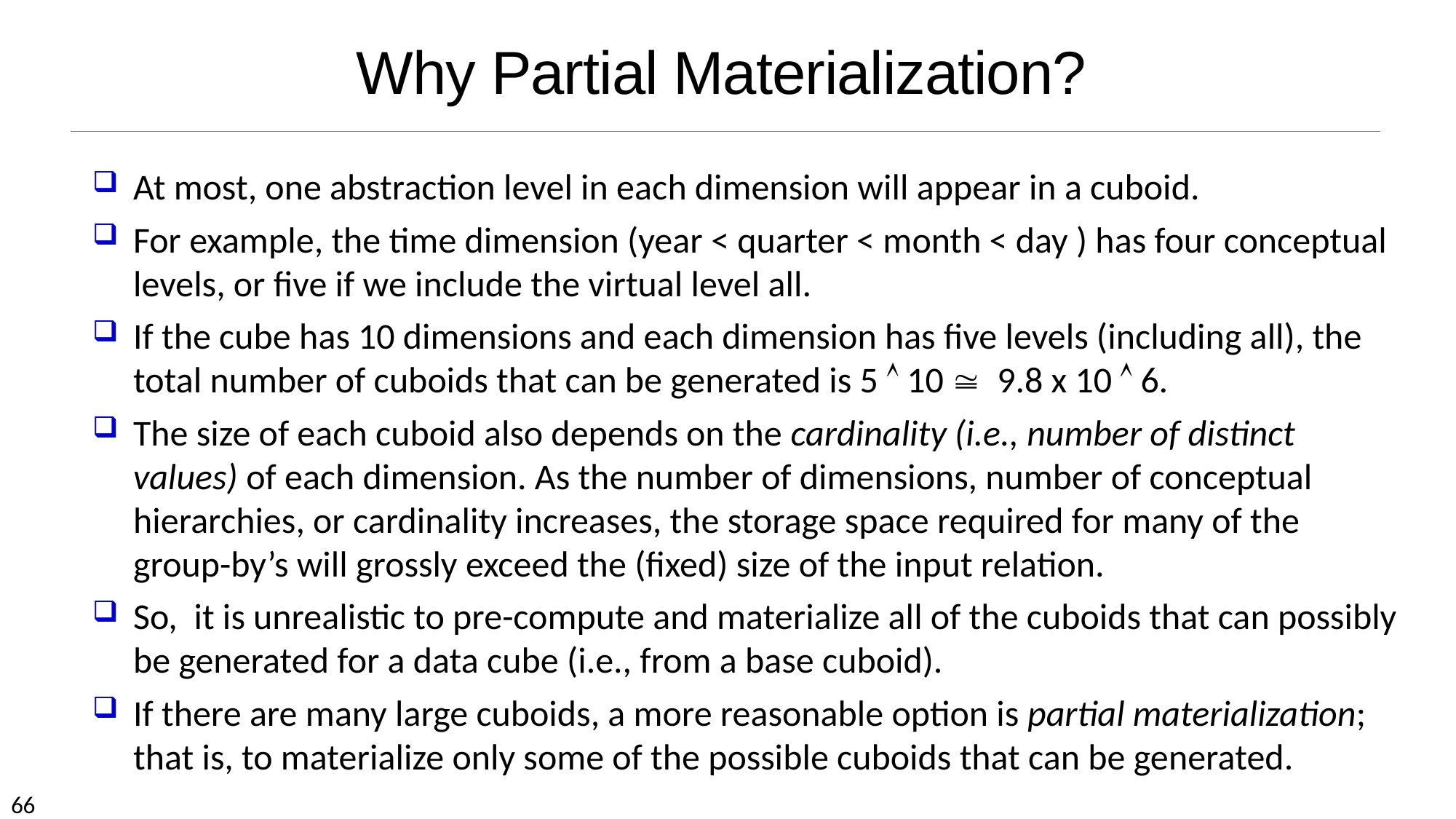

# Why Partial Materialization?
At most, one abstraction level in each dimension will appear in a cuboid.
For example, the time dimension (year < quarter < month < day ) has four conceptual levels, or five if we include the virtual level all.
If the cube has 10 dimensions and each dimension has five levels (including all), the total number of cuboids that can be generated is 5 ∧ 10 ≅  9.8 x 10 ∧ 6.
The size of each cuboid also depends on the cardinality (i.e., number of distinct values) of each dimension. As the number of dimensions, number of conceptual hierarchies, or cardinality increases, the storage space required for many of the group-by’s will grossly exceed the (fixed) size of the input relation.
So,  it is unrealistic to pre-compute and materialize all of the cuboids that can possibly be generated for a data cube (i.e., from a base cuboid).
If there are many large cuboids, a more reasonable option is partial materialization; that is, to materialize only some of the possible cuboids that can be generated.